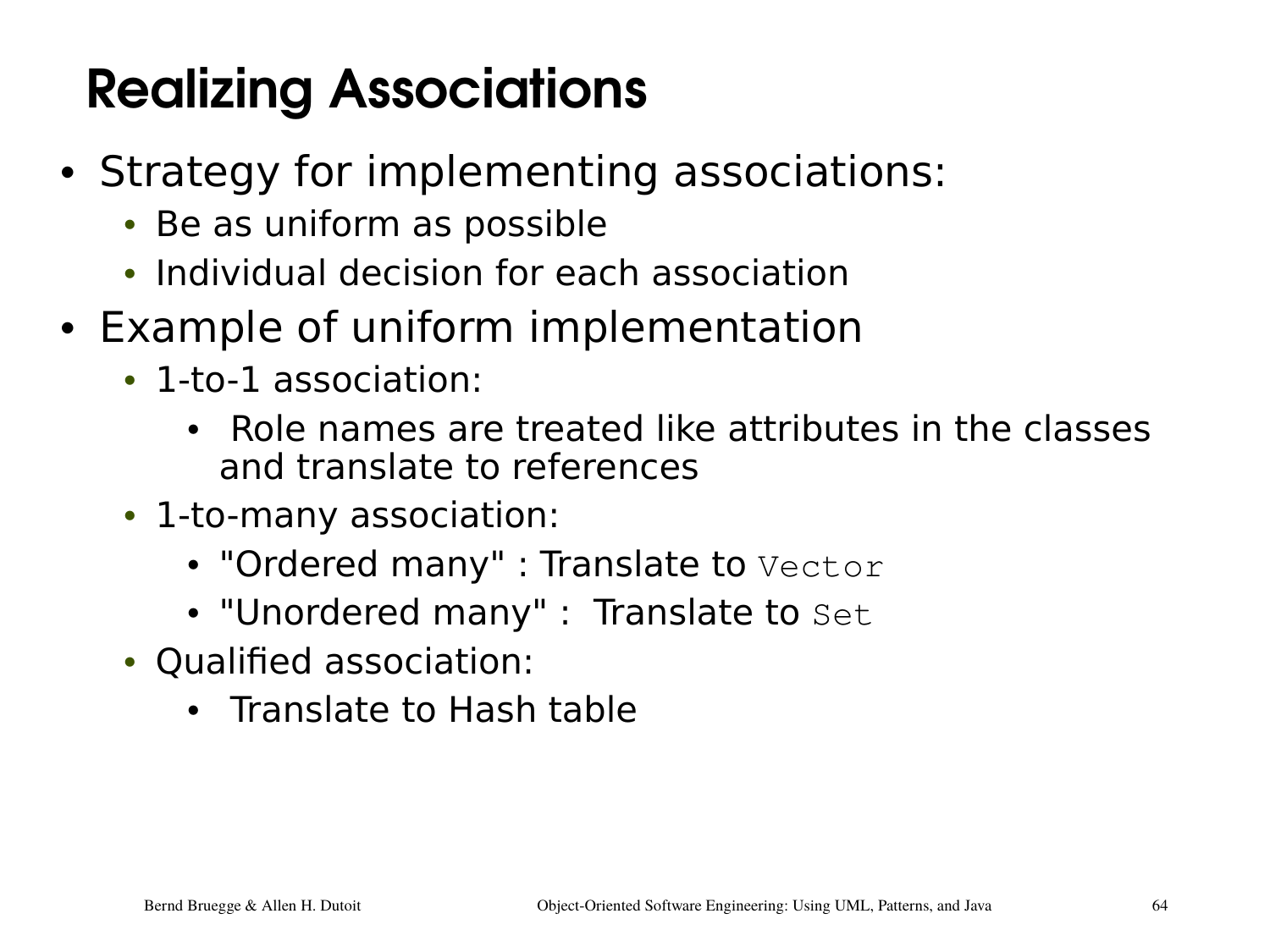

# Realizing Associations
Strategy for implementing associations:
Be as uniform as possible
Individual decision for each association
Example of uniform implementation
1-to-1 association:
 Role names are treated like attributes in the classes  and translate to references
1-to-many association:
"Ordered many" : Translate to Vector
"Unordered many" :  Translate to Set
Qualified association:
 Translate to Hash table